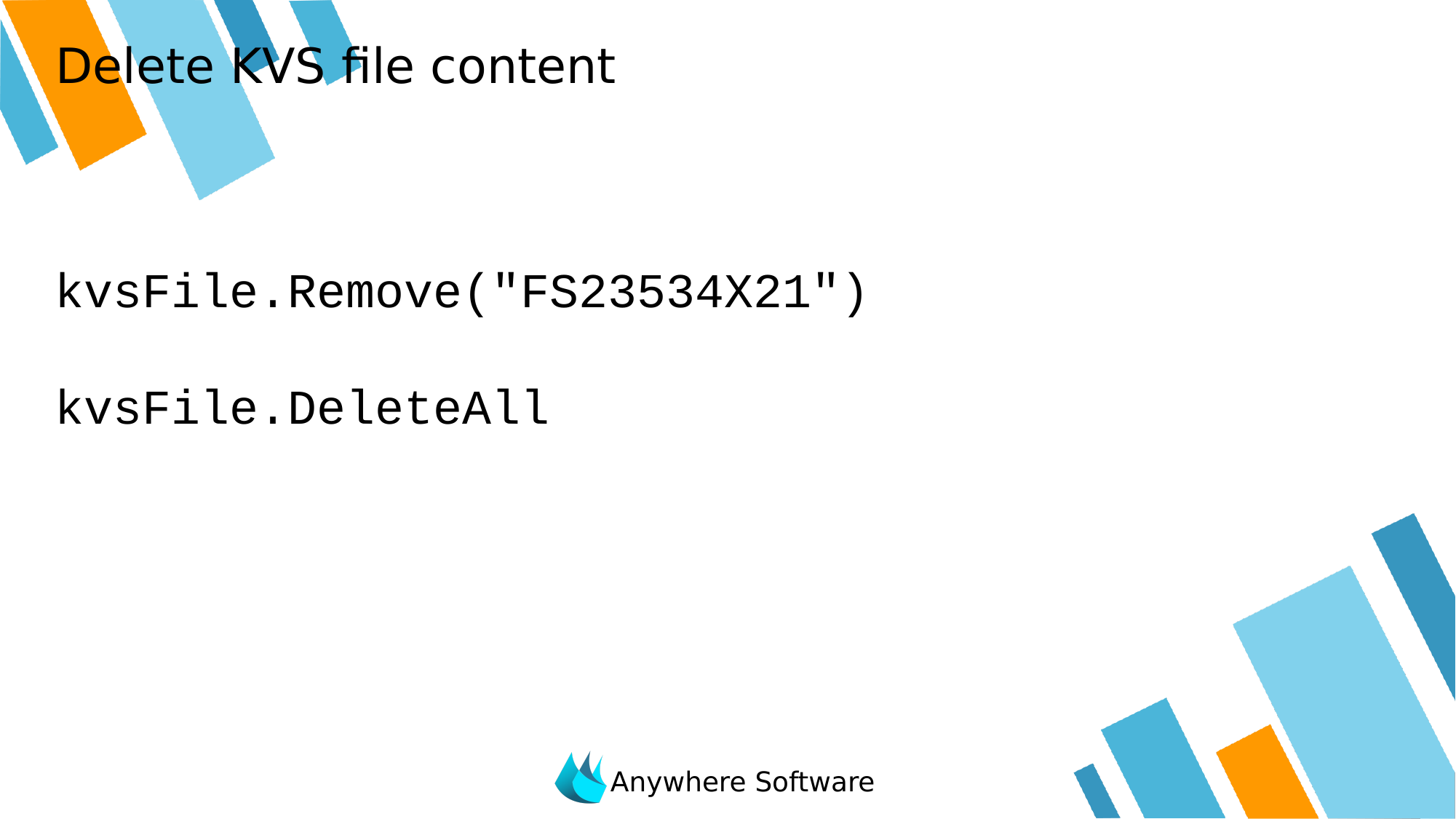

# Delete KVS file content
kvsFile.Remove("FS23534X21")

kvsFile.DeleteAll